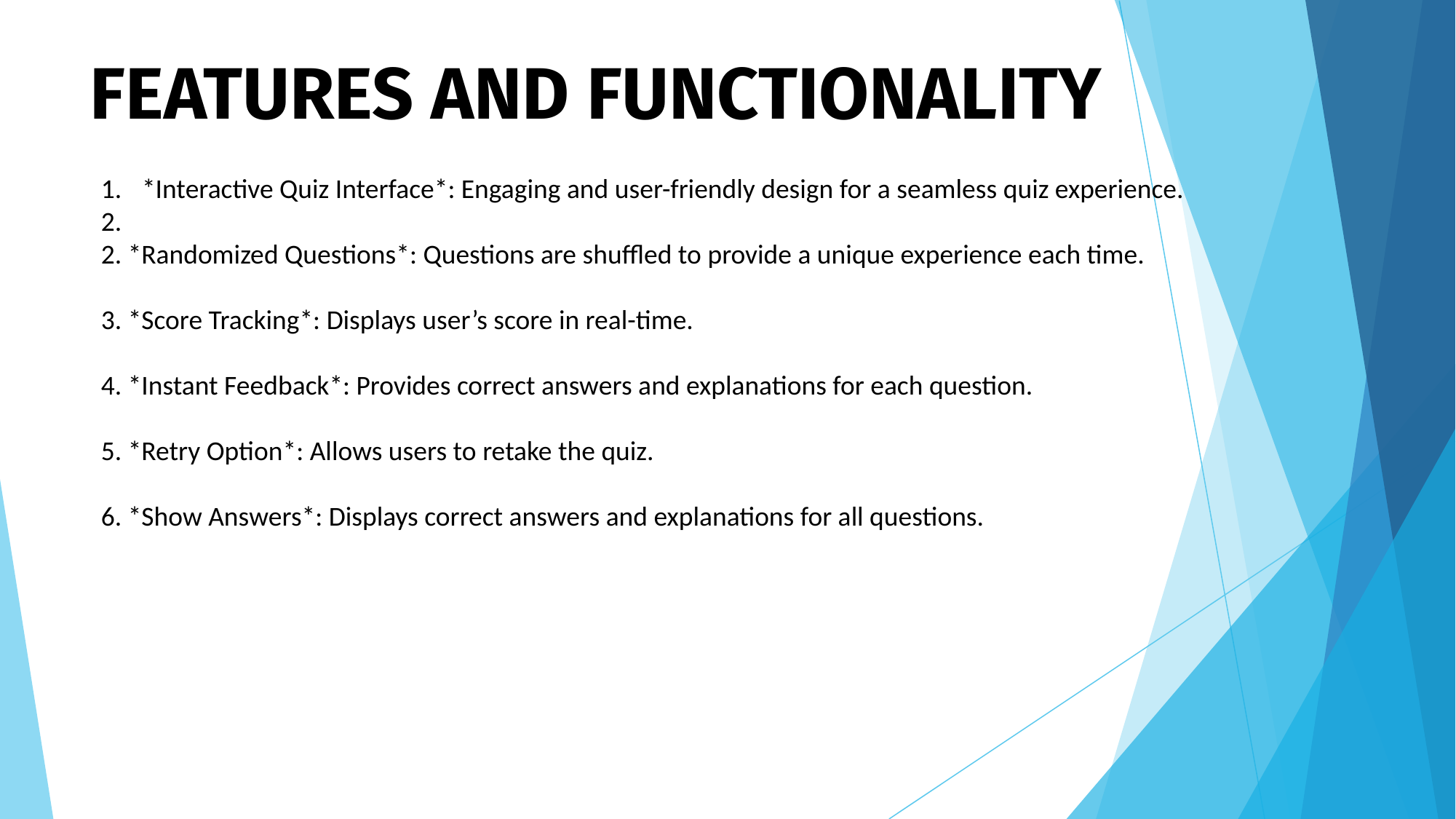

# FEATURES AND FUNCTIONALITY
*Interactive Quiz Interface*: Engaging and user-friendly design for a seamless quiz experience.

2. *Randomized Questions*: Questions are shuffled to provide a unique experience each time.

3. *Score Tracking*: Displays user’s score in real-time.

4. *Instant Feedback*: Provides correct answers and explanations for each question.

5. *Retry Option*: Allows users to retake the quiz.

6. *Show Answers*: Displays correct answers and explanations for all questions.